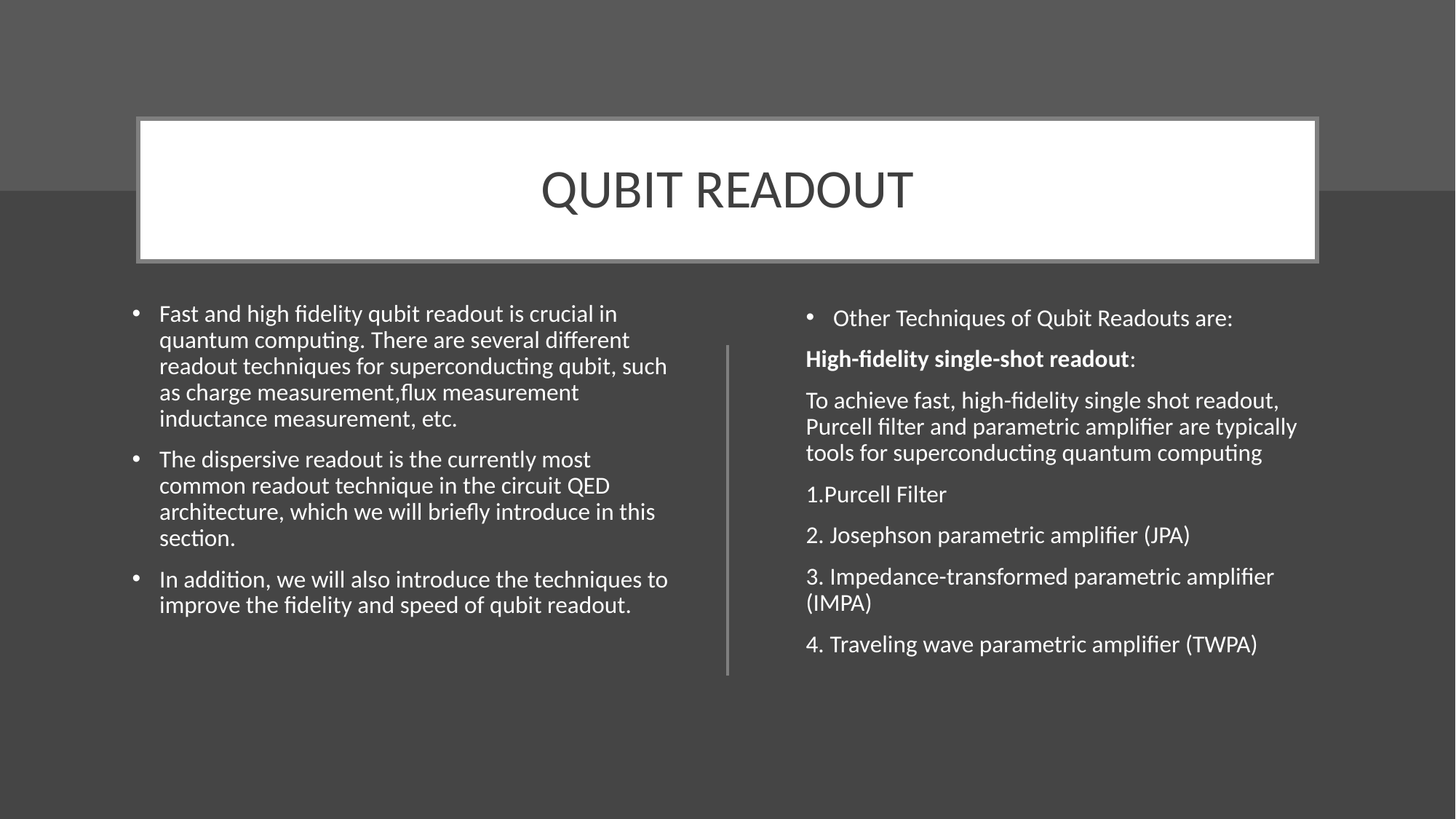

# QUBIT READOUT
Fast and high fidelity qubit readout is crucial in quantum computing. There are several different readout techniques for superconducting qubit, such as charge measurement,flux measurement  inductance measurement, etc.
The dispersive readout is the currently most common readout technique in the circuit QED architecture, which we will briefly introduce in this section.
In addition, we will also introduce the techniques to improve the fidelity and speed of qubit readout.
Other Techniques of Qubit Readouts are:
High-fidelity single-shot readout:
To achieve fast, high-fidelity single shot readout, Purcell filter and parametric amplifier are typically tools for superconducting quantum computing
1.Purcell Filter
2. Josephson parametric amplifier (JPA)
3. Impedance-transformed parametric amplifier (IMPA)
4. Traveling wave parametric amplifier (TWPA)